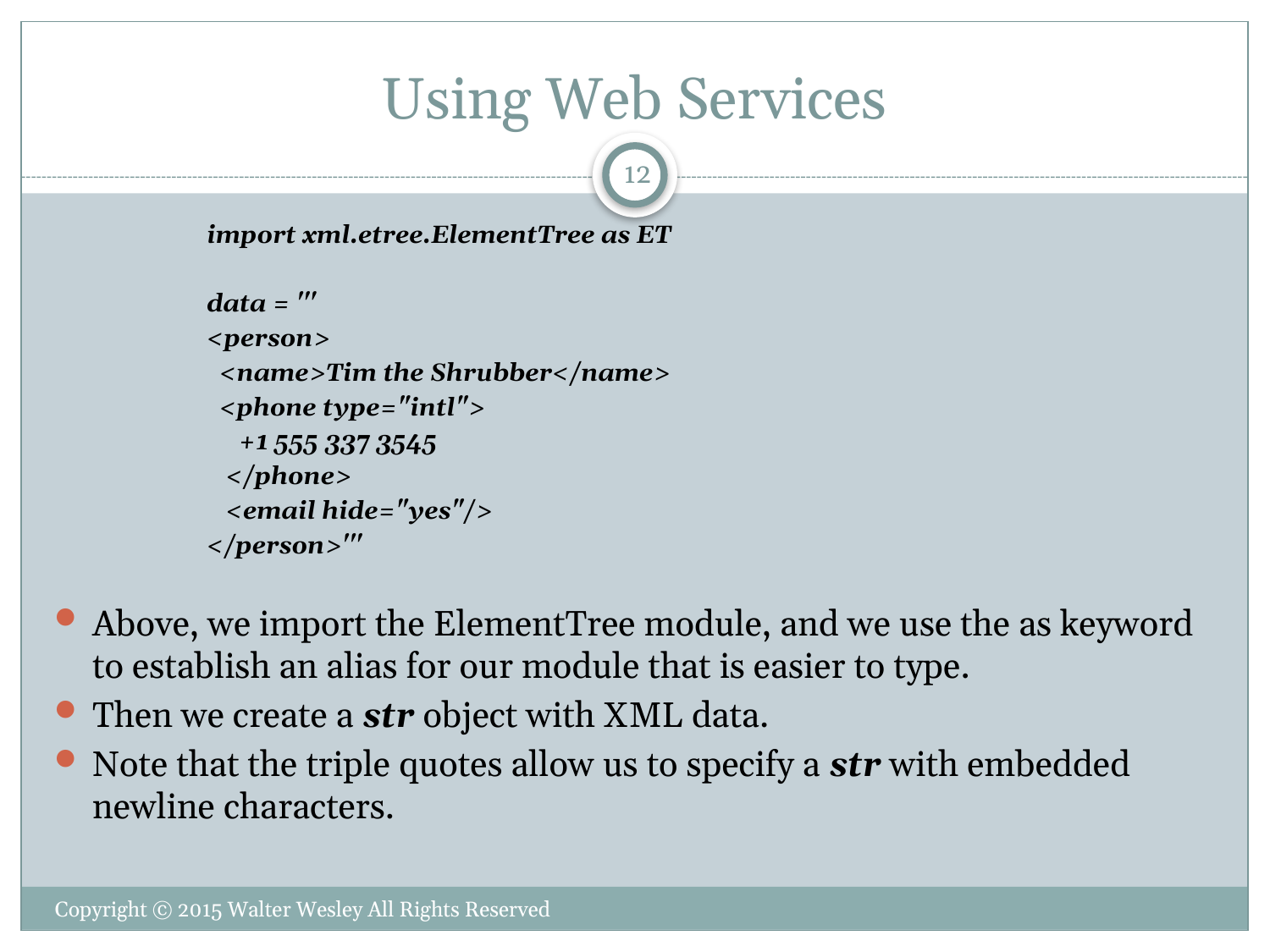

# Using Web Services
12
import xml.etree.ElementTree as ET

data = '''
<person>
  <name>Tim the Shrubber</name>
  <phone type="intl">
     +1 555 337 3545
   </phone>
   <email hide="yes"/>
</person>'''

Above, we import the ElementTree module, and we use the as keyword to establish an alias for our module that is easier to type.
Then we create a str object with XML data.
Note that the triple quotes allow us to specify a str with embedded newline characters.

Copyright © 2015 Walter Wesley All Rights Reserved